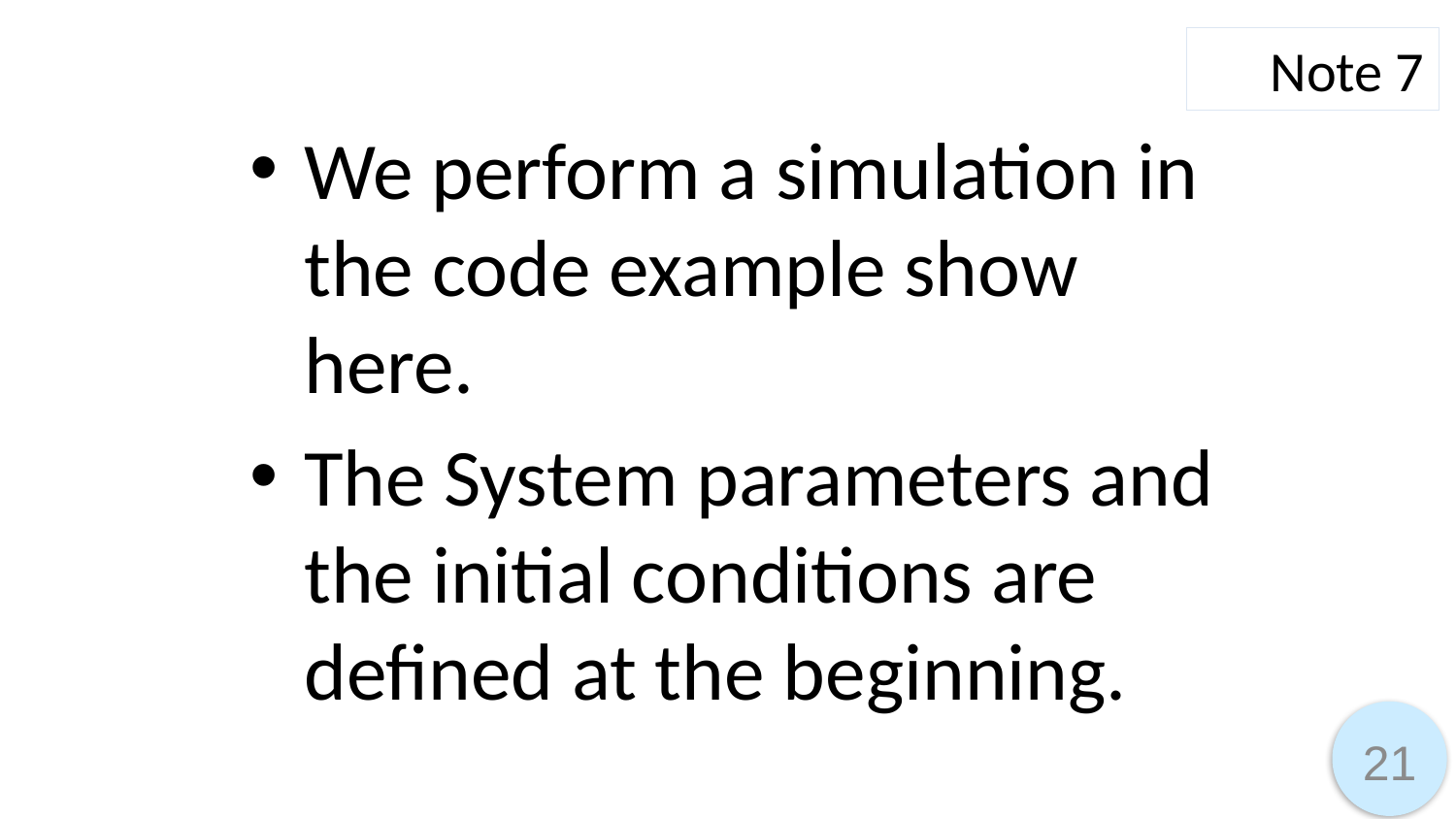

Note 7
We perform a simulation in the code example show here.
The System parameters and the initial conditions are defined at the beginning.

21